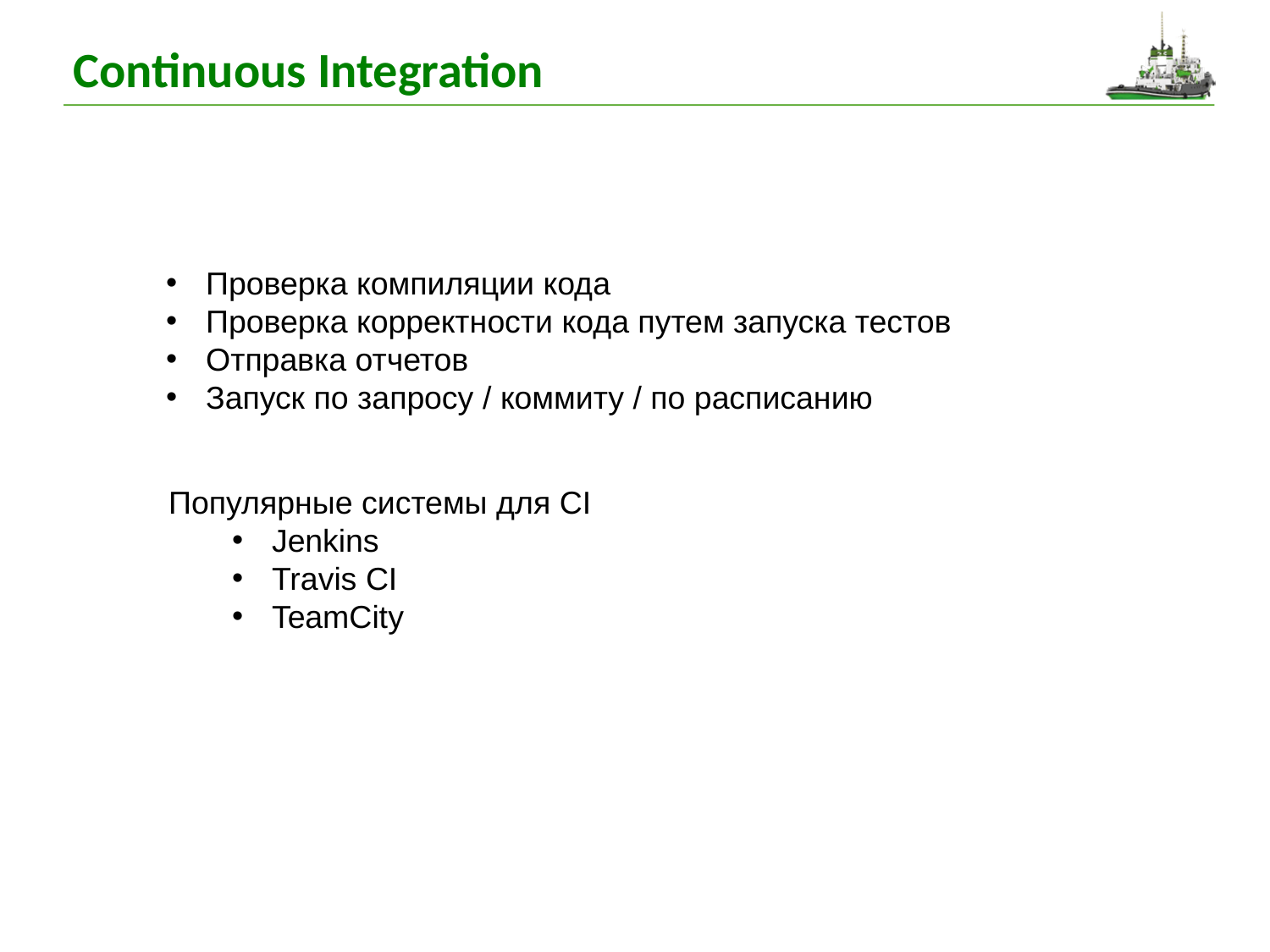

# Continuous Integration
Проверка компиляции кода
Проверка корректности кода путем запуска тестов
Отправка отчетов
Запуск по запросу / коммиту / по расписанию
Популярные системы для CI
Jenkins
Travis CI
TeamCity